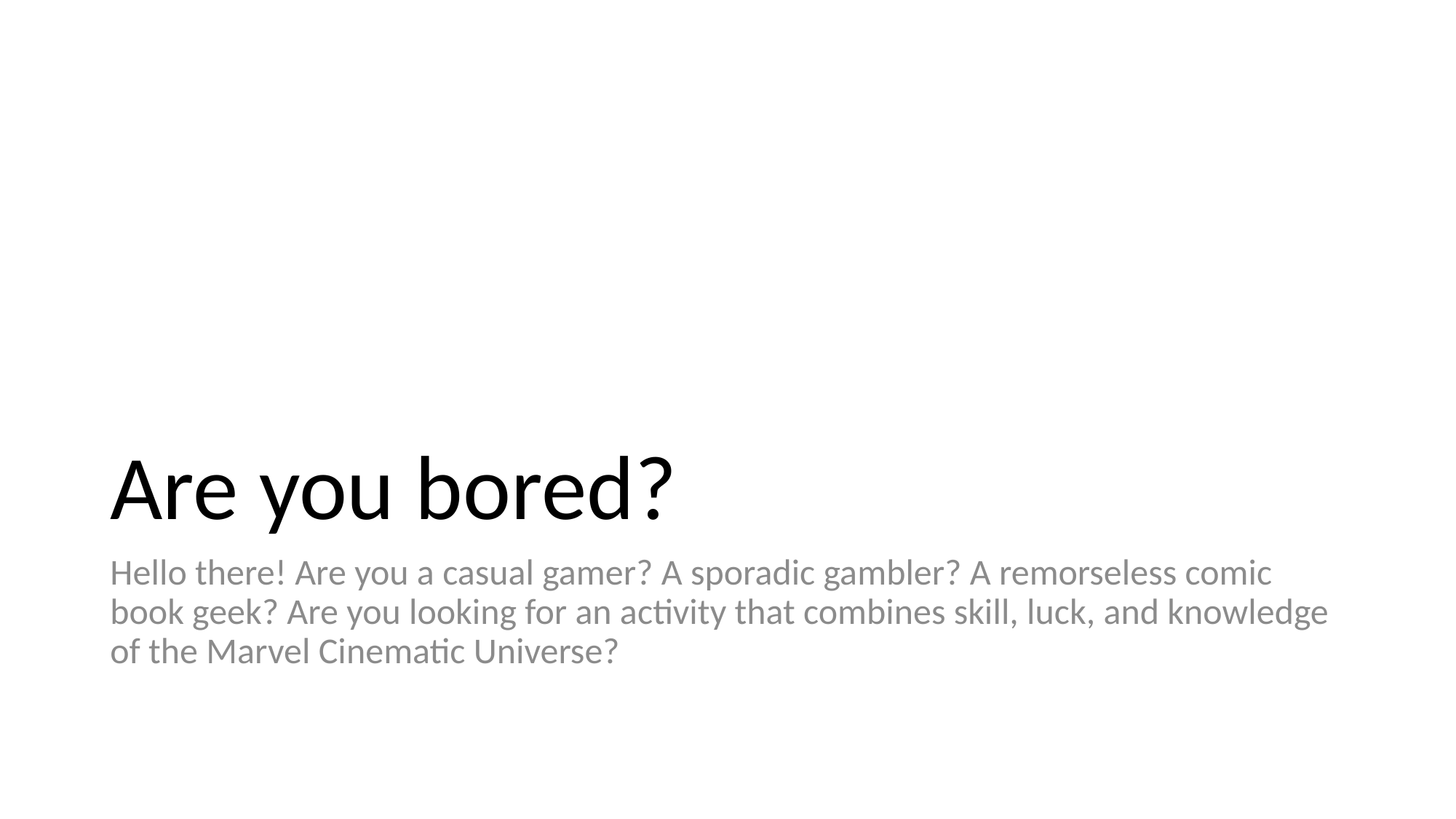

# Are you bored?
Hello there! Are you a casual gamer? A sporadic gambler? A remorseless comic book geek? Are you looking for an activity that combines skill, luck, and knowledge of the Marvel Cinematic Universe?